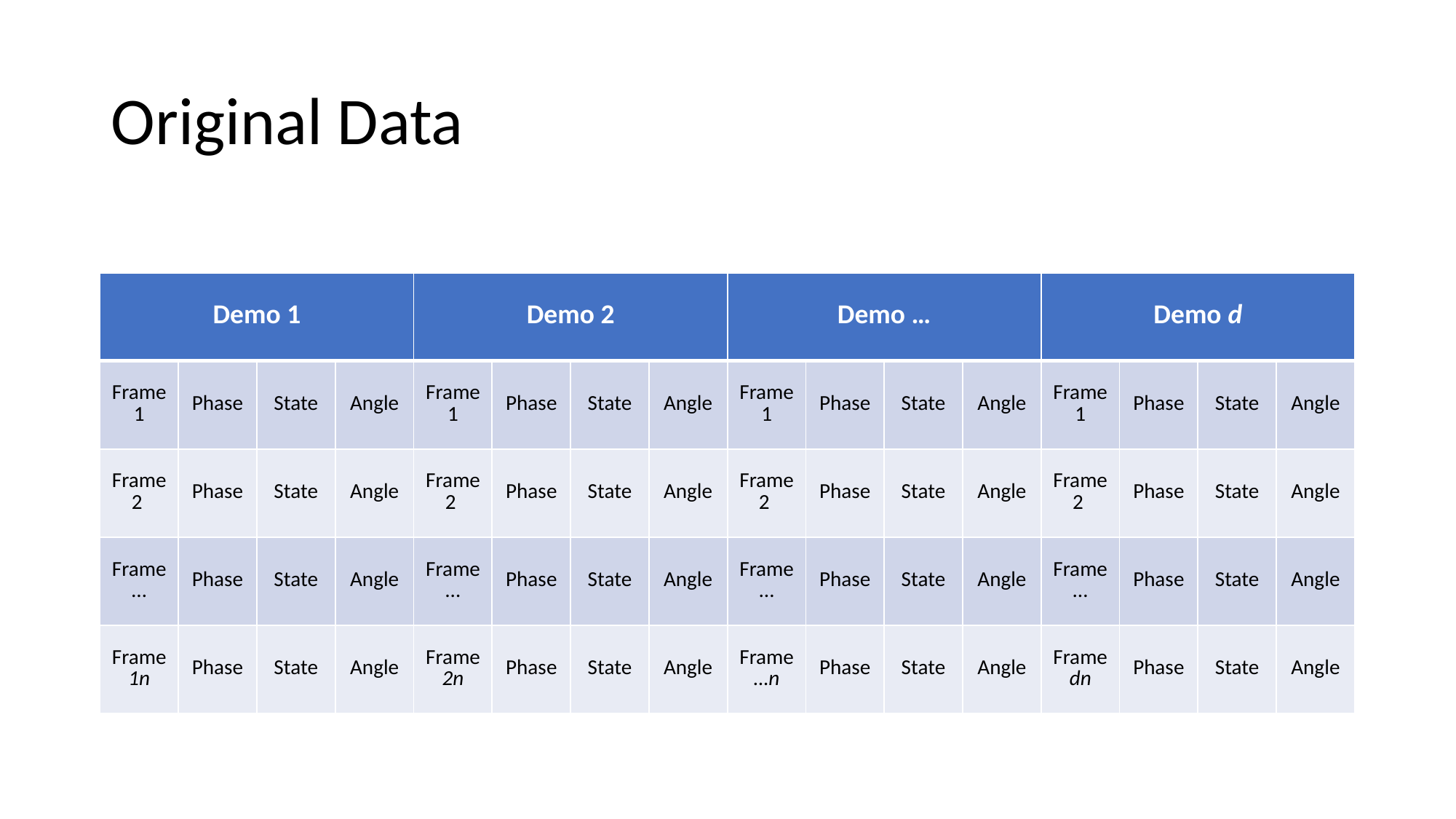

# Original Data
| Demo 1 |  |  |  | Demo 2 |  |  |  | Demo … |  |  |  | Demo d |  |  |  |
| --- | --- | --- | --- | --- | --- | --- | --- | --- | --- | --- | --- | --- | --- | --- | --- |
| Frame 1 | Phase | State | Angle | Frame 1 | Phase | State | Angle | Frame 1 | Phase | State | Angle | Frame 1 | Phase | State | Angle |
| Frame 2 | Phase | State | Angle | Frame 2 | Phase | State | Angle | Frame 2 | Phase | State | Angle | Frame 2 | Phase | State | Angle |
| Frame … | Phase | State | Angle | Frame … | Phase | State | Angle | Frame … | Phase | State | Angle | Frame … | Phase | State | Angle |
| Frame 1n | Phase | State | Angle | Frame 2n | Phase | State | Angle | Frame …n | Phase | State | Angle | Frame dn | Phase | State | Angle |